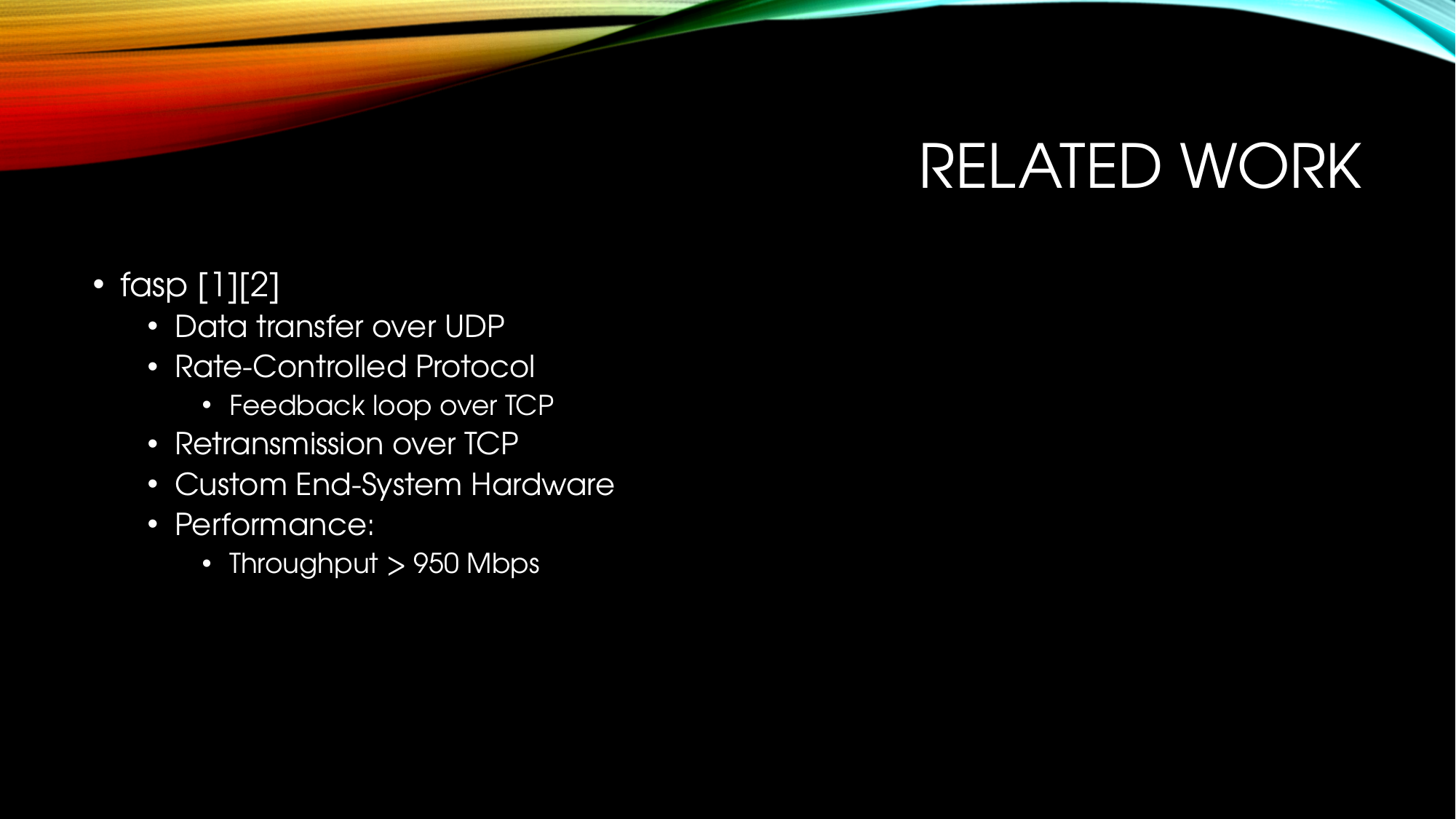

# Related Work
fasp [1][2]
Data transfer over UDP
Rate-Controlled Protocol
Feedback loop over TCP
Retransmission over TCP
Custom End-System Hardware
Performance:
Throughput > 950 Mbps